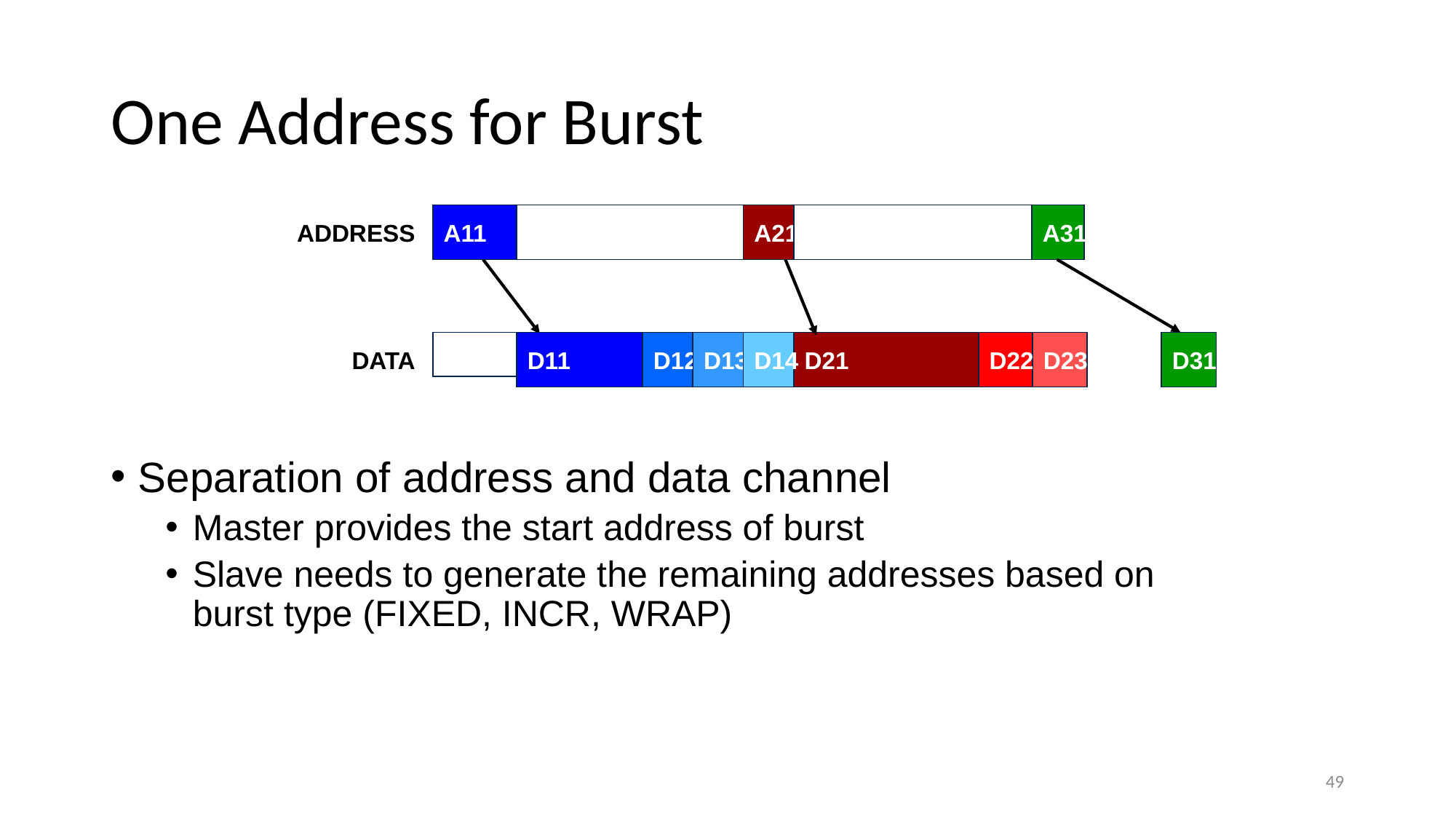

# One Address for Burst
ADDRESS
A11

A21

A31

DATA
D11
D12
D13
D14
D21
D22
D23
D31

Separation of address and data channel
Master provides the start address of burst
Slave needs to generate the remaining addresses based on burst type (FIXED, INCR, WRAP)
49